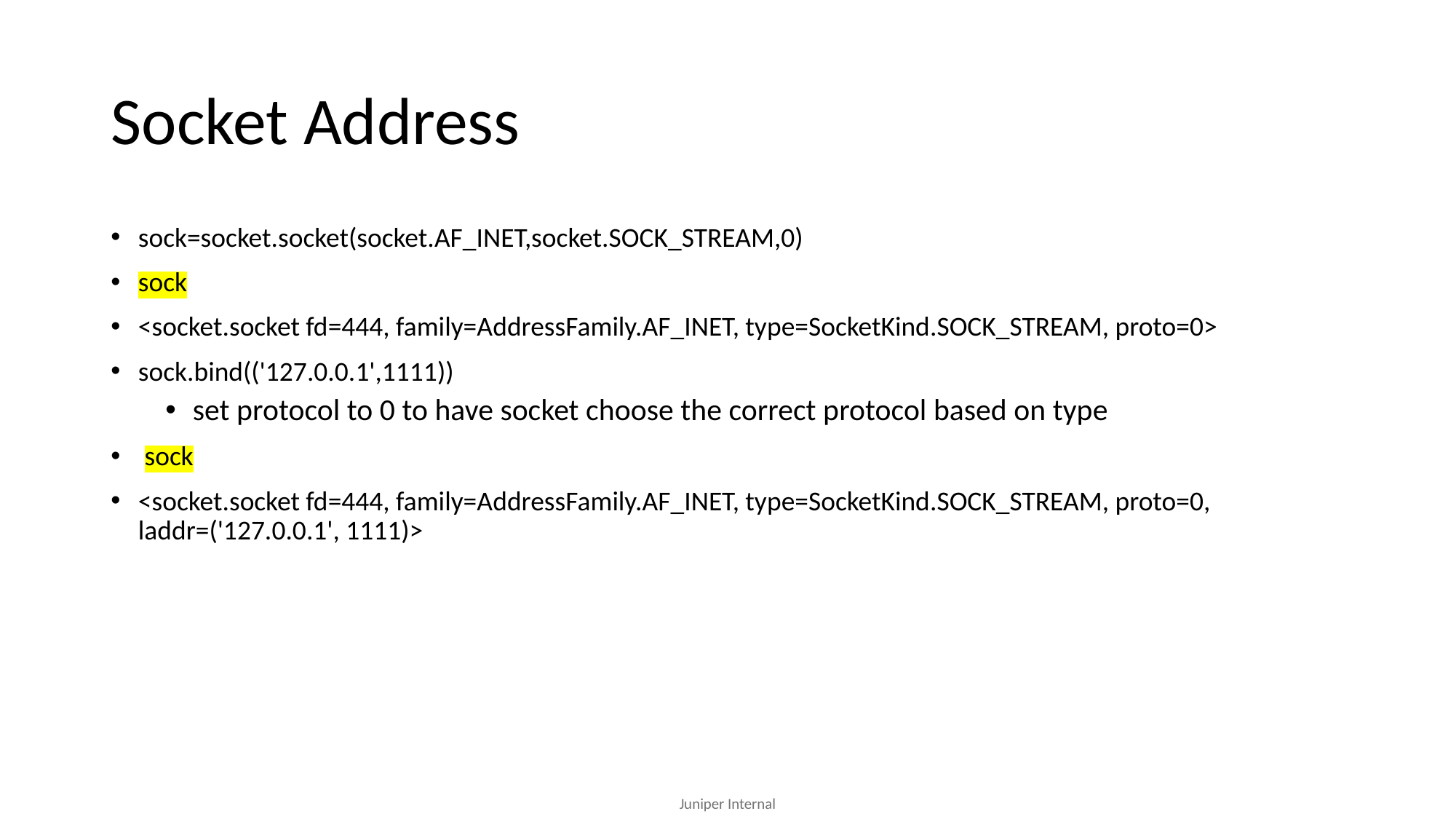

# Socket Address
sock=socket.socket(socket.AF_INET,socket.SOCK_STREAM,0)
sock
<socket.socket fd=444, family=AddressFamily.AF_INET, type=SocketKind.SOCK_STREAM, proto=0>
sock.bind(('127.0.0.1',1111))
set protocol to 0 to have socket choose the correct protocol based on type
 sock
<socket.socket fd=444, family=AddressFamily.AF_INET, type=SocketKind.SOCK_STREAM, proto=0, laddr=('127.0.0.1', 1111)>